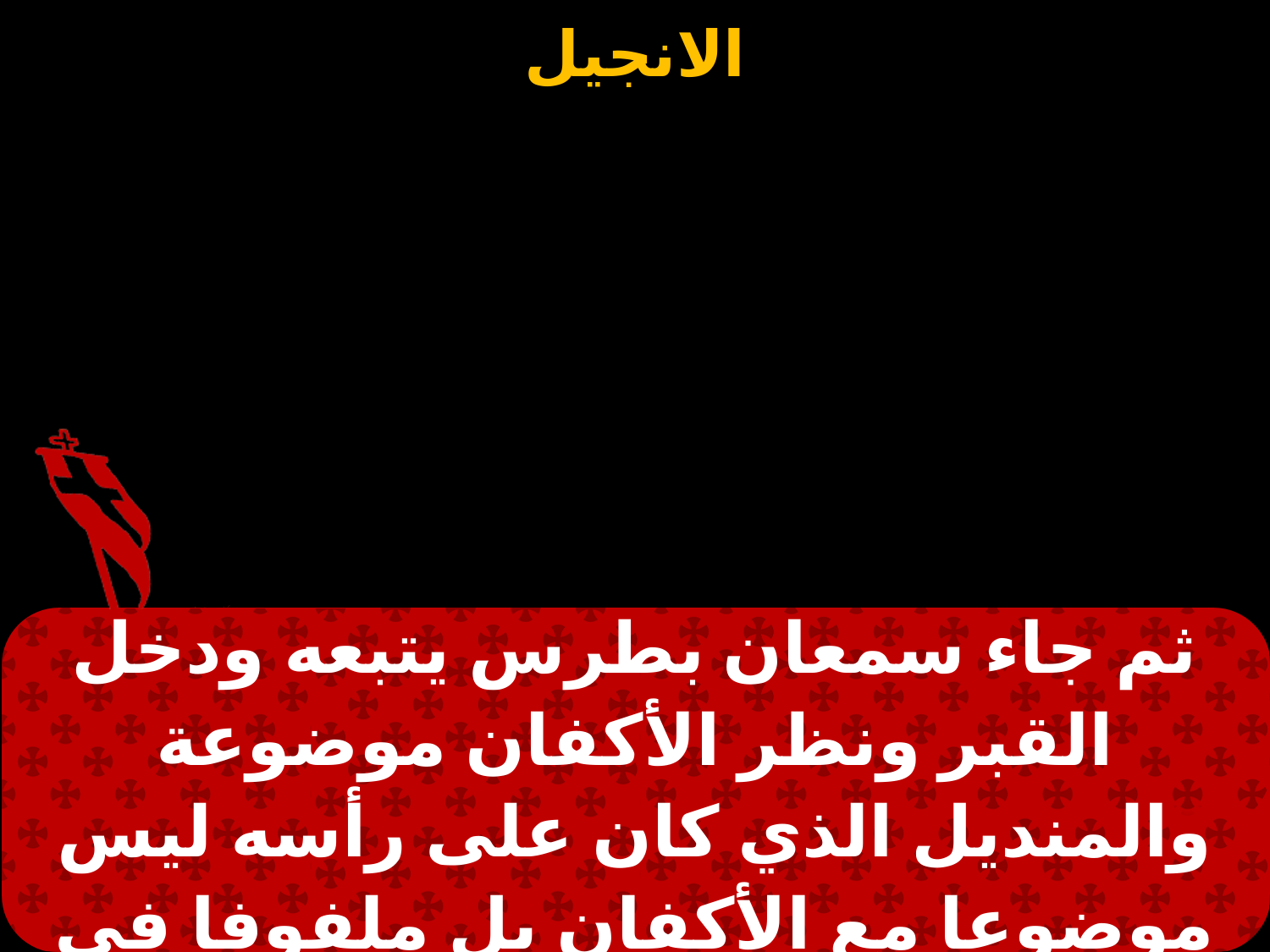

| ثم جاء سمعان بطرس يتبعه ودخل القبر ونظر الأكفان موضوعة والمنديل الذي كان على رأسه ليس موضوعا مع الأكفان بل ملفوفا في موضع وحده. |
| --- |